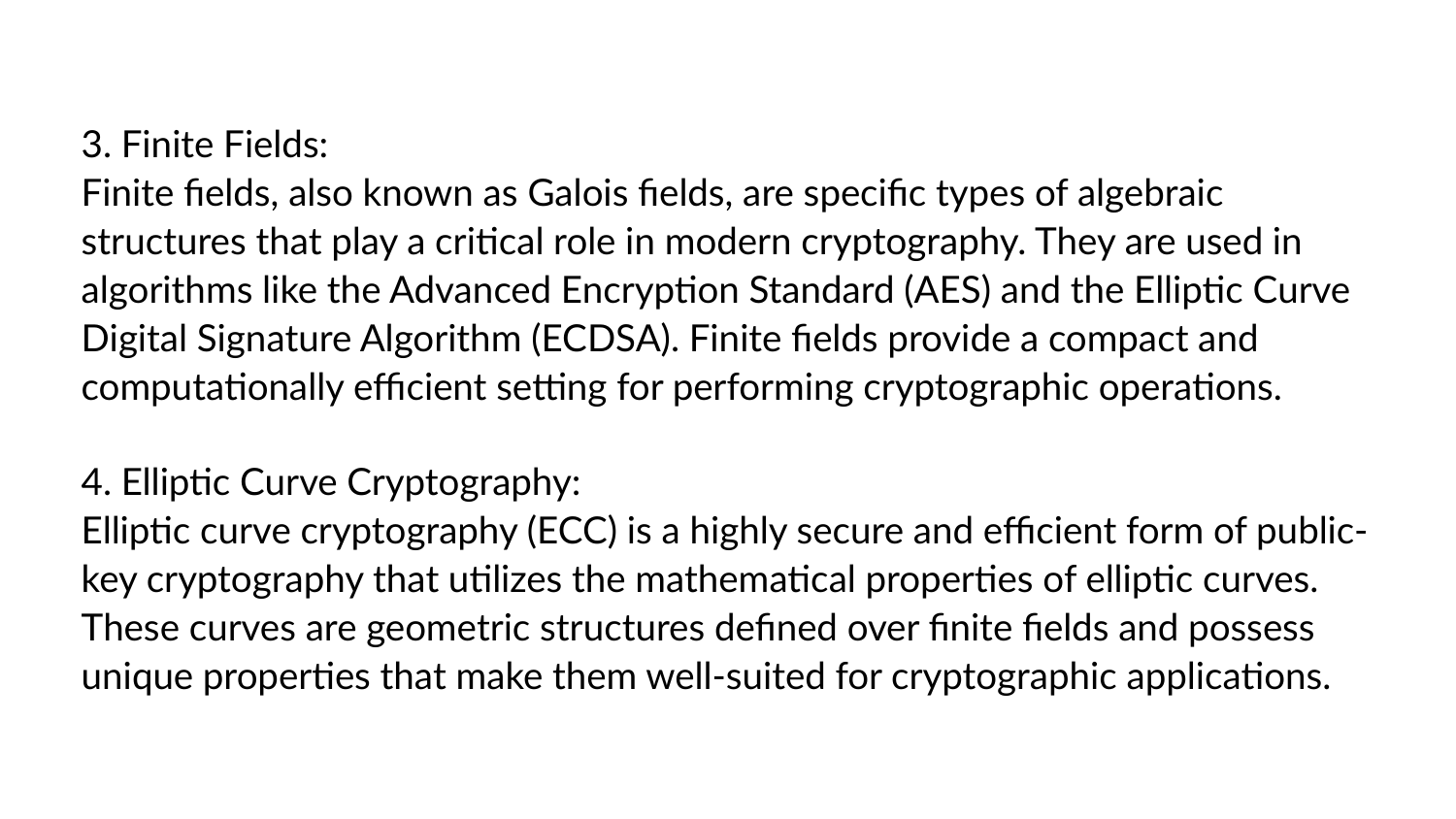

3. Finite Fields:
Finite fields, also known as Galois fields, are specific types of algebraic structures that play a critical role in modern cryptography. They are used in algorithms like the Advanced Encryption Standard (AES) and the Elliptic Curve Digital Signature Algorithm (ECDSA). Finite fields provide a compact and computationally efficient setting for performing cryptographic operations.

4. Elliptic Curve Cryptography:
Elliptic curve cryptography (ECC) is a highly secure and efficient form of public-key cryptography that utilizes the mathematical properties of elliptic curves. These curves are geometric structures defined over finite fields and possess unique properties that make them well-suited for cryptographic applications.